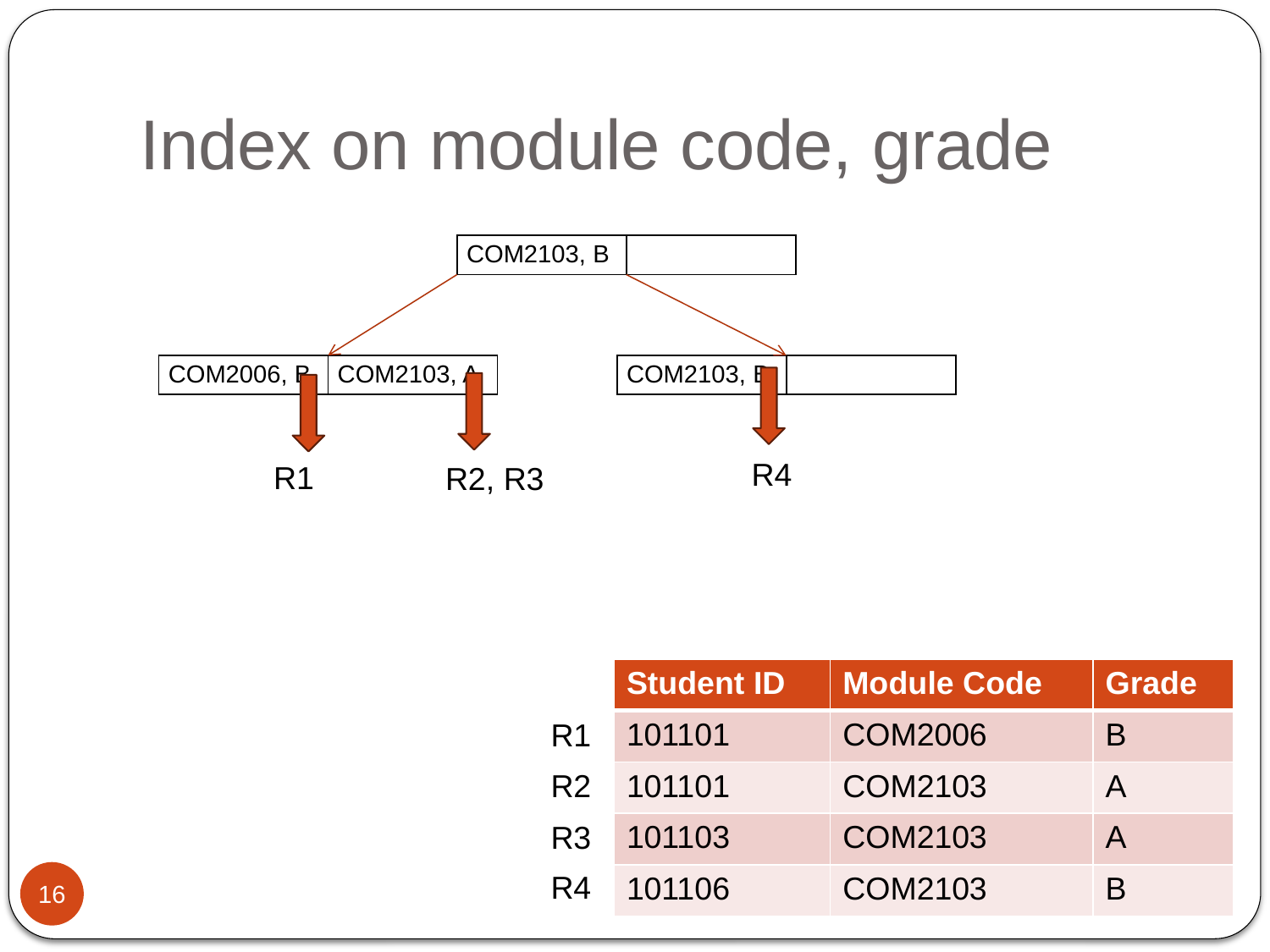

# Index on module code, grade
| COM2103, B |  |
| --- | --- |
| COM2006, B | COM2103, A |
| --- | --- |
| COM2103, B |  |
| --- | --- |

R4
R1
R2, R3
| Student ID | Module Code | Grade |
| --- | --- | --- |
| 101101 | COM2006 | B |
| 101101 | COM2103 | A |
| 101103 | COM2103 | A |
| 101106 | COM2103 | B |
R1
R2
R3
R4
16